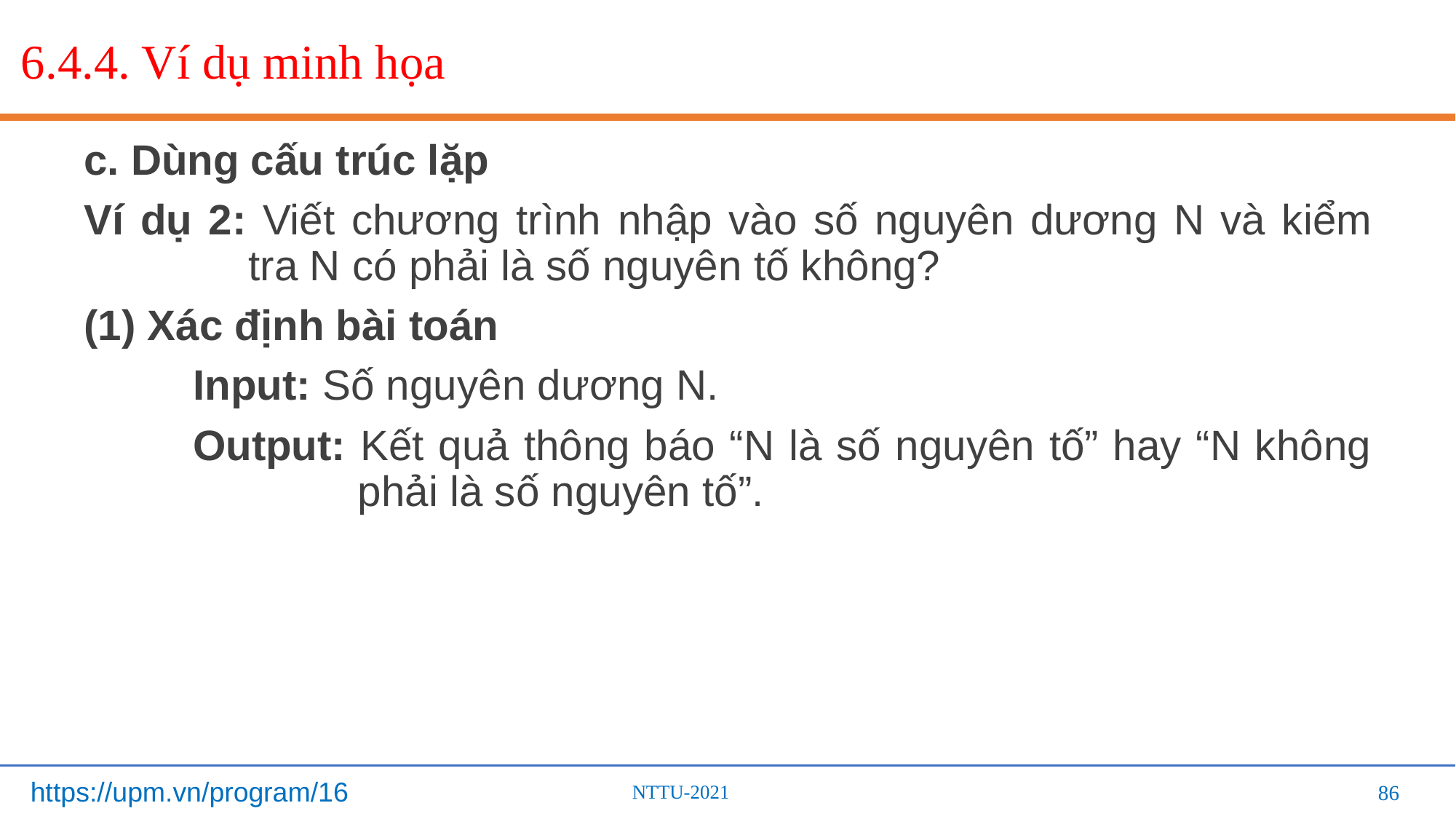

# 6.4.4. Ví dụ minh họa
c. Dùng cấu trúc lặp
Ví dụ 2: Viết chương trình nhập vào số nguyên dương N và kiểm tra N có phải là số nguyên tố không?
(1) Xác định bài toán
	Input: Số nguyên dương N.
Output: Kết quả thông báo “N là số nguyên tố” hay “N không phải là số nguyên tố”.
86
86